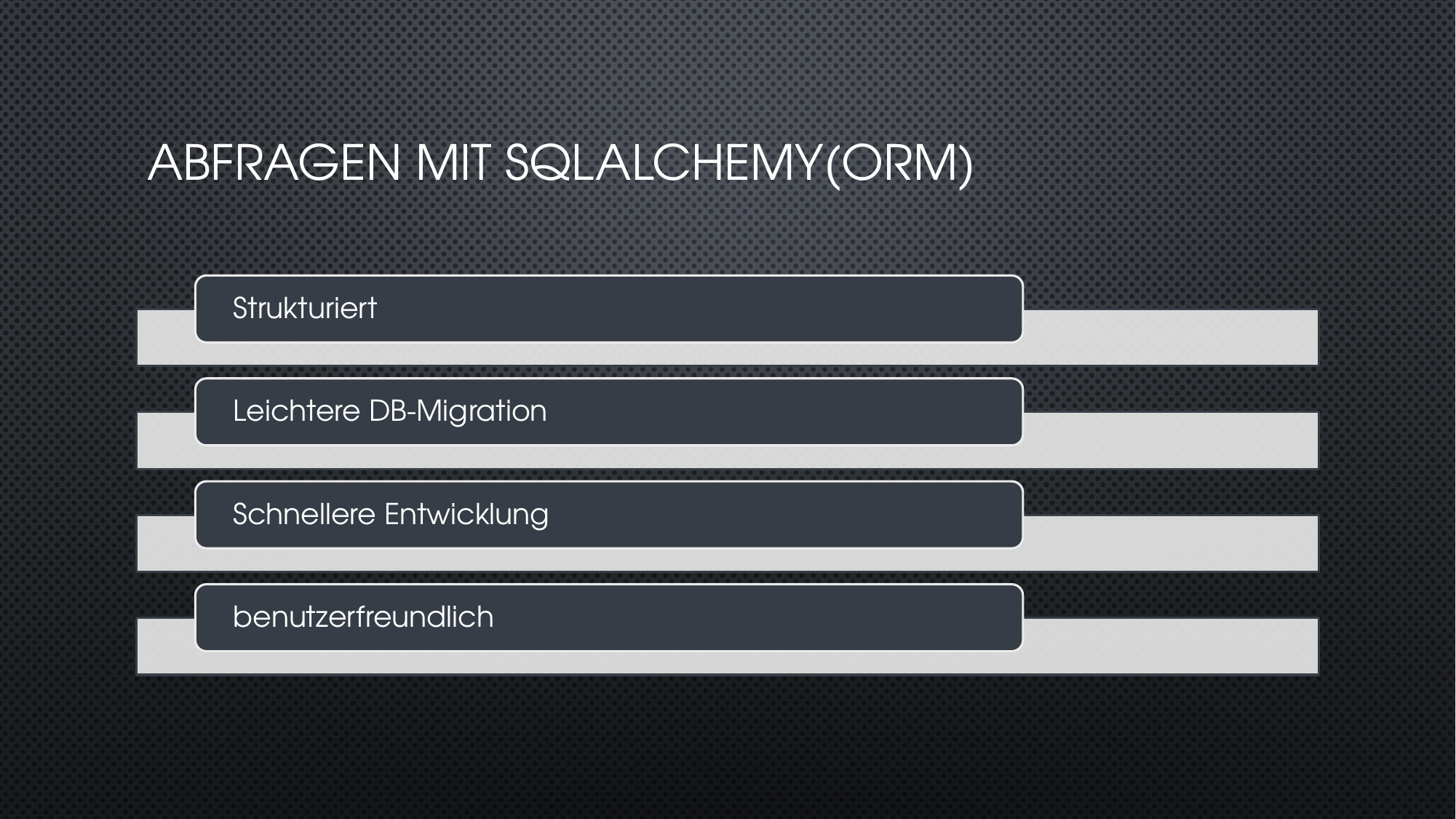

# Abfragen mit SQLAlchemy(ORM)
Strukturiert
Leichtere DB-Migration
Schnellere Entwicklung
benutzerfreundlich